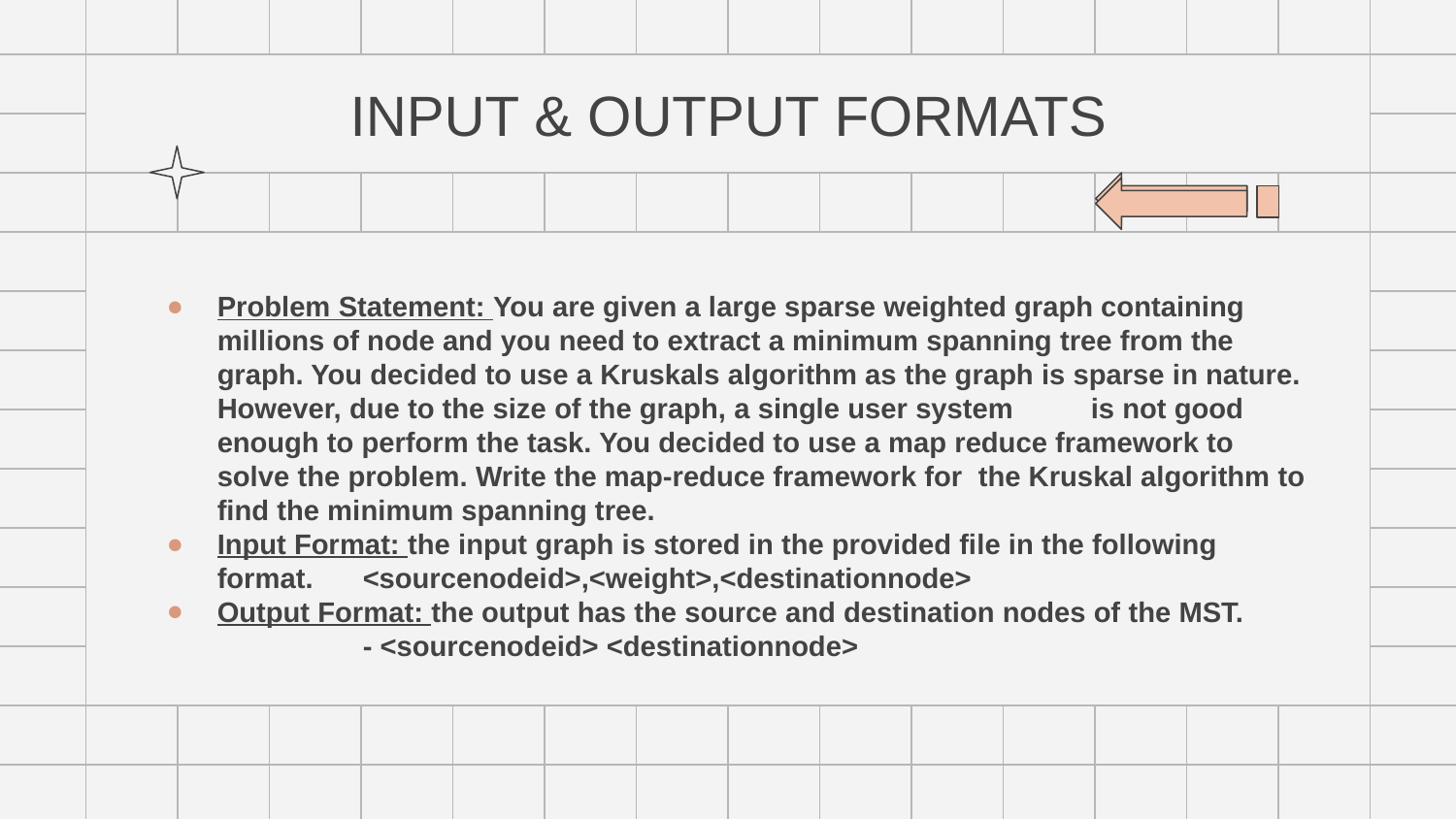

# INPUT & OUTPUT FORMATS
Problem Statement: You are given a large sparse weighted graph containing millions of node and you need to extract a minimum spanning tree from the graph. You decided to use a Kruskals algorithm as the graph is sparse in nature. However, due to the size of the graph, a single user system 	is not good enough to perform the task. You decided to use a map reduce framework to solve the problem. Write the map-reduce framework for  the Kruskal algorithm to find the minimum spanning tree.
Input Format: the input graph is stored in the provided file in the following format. 	<sourcenodeid>,<weight>,<destinationnode>
Output Format: the output has the source and destination nodes of the MST.	- <sourcenodeid> <destinationnode>